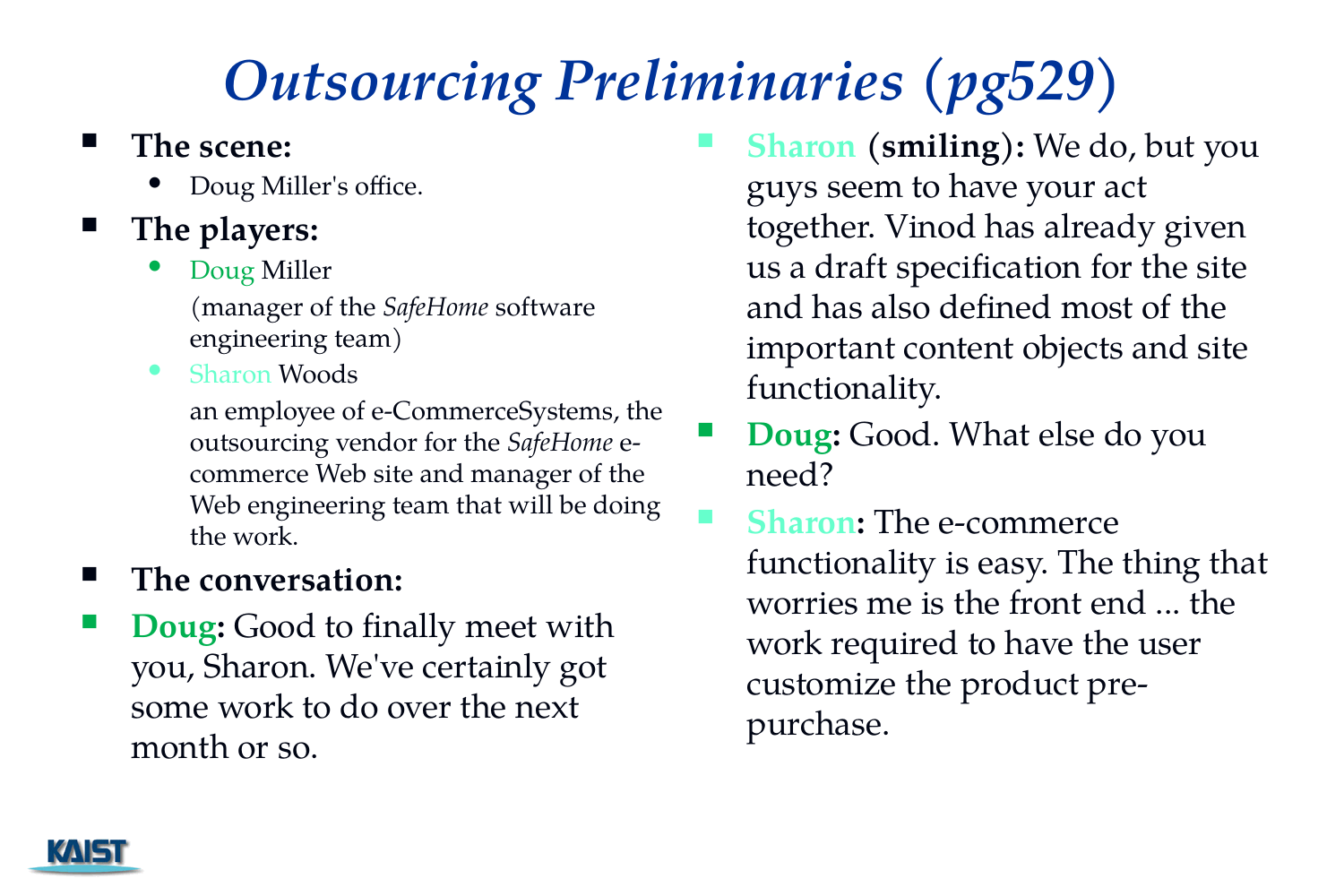

# Outsourcing Preliminaries (pg529)
The scene:
Doug Miller's office.
The players:
Doug Miller
	(manager of the SafeHome software engineering team)
Sharon Woods
	an employee of e-CommerceSystems, the outsourcing vendor for the SafeHome e-commerce Web site and manager of the Web engineering team that will be doing the work.
The conversation:
Doug: Good to finally meet with you, Sharon. We've certainly got some work to do over the next month or so.
Sharon (smiling): We do, but you guys seem to have your act together. Vinod has already given us a draft specification for the site and has also defined most of the important content objects and site functionality.
Doug: Good. What else do you need?
Sharon: The e-commerce functionality is easy. The thing that worries me is the front end ... the work required to have the user customize the product pre-purchase.

154